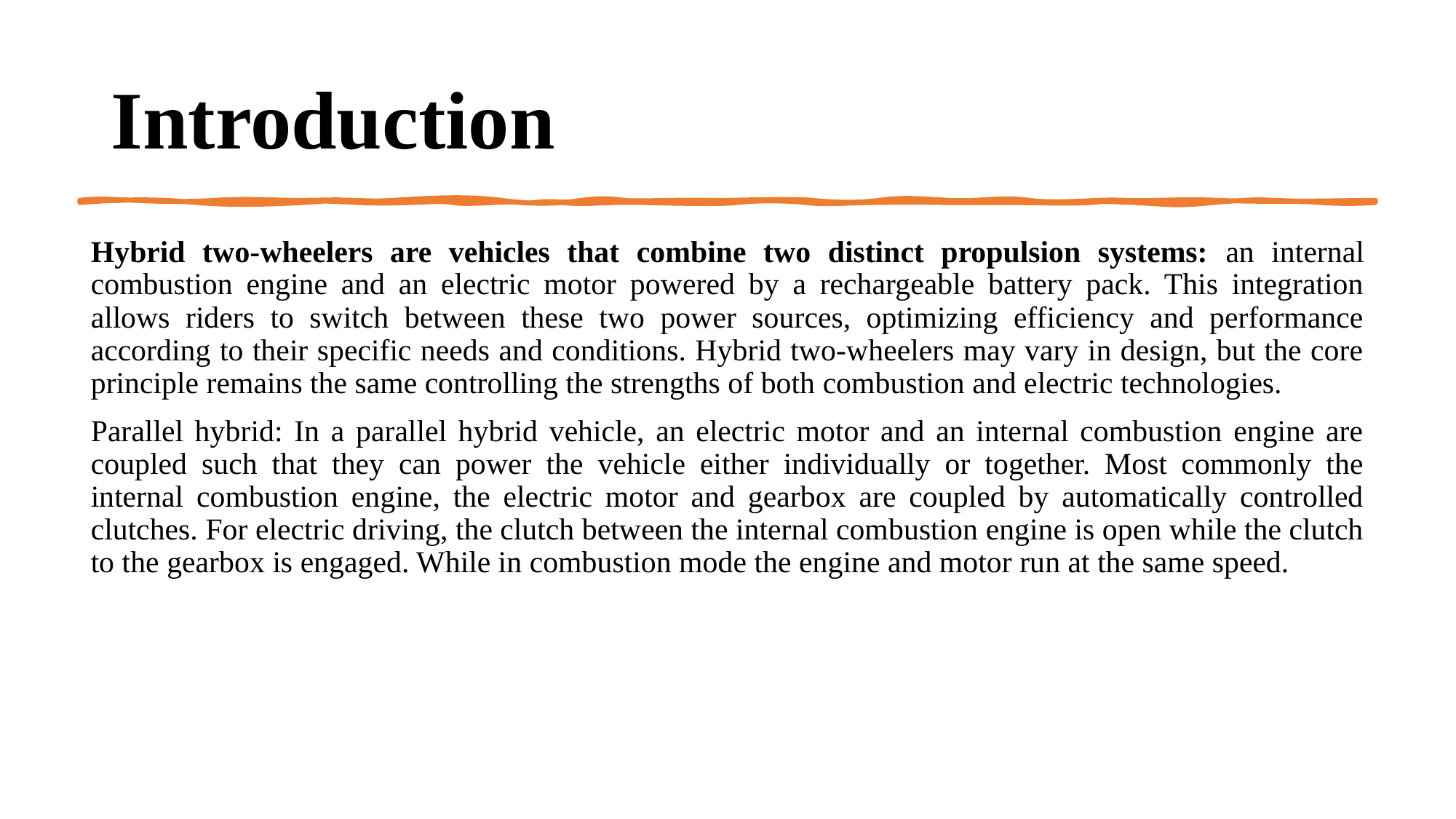

# Introduction

Hybrid two-wheelers are vehicles that combine two distinct propulsion systems: an internal combustion engine and an electric motor powered by a rechargeable battery pack. This integration allows riders to switch between these two power sources, optimizing efficiency and performance according to their specific needs and conditions. Hybrid two-wheelers may vary in design, but the core principle remains the same controlling the strengths of both combustion and electric technologies.
Parallel hybrid: In a parallel hybrid vehicle, an electric motor and an internal combustion engine are coupled such that they can power the vehicle either individually or together. Most commonly the internal combustion engine, the electric motor and gearbox are coupled by automatically controlled clutches. For electric driving, the clutch between the internal combustion engine is open while the clutch to the gearbox is engaged. While in combustion mode the engine and motor run at the same speed.